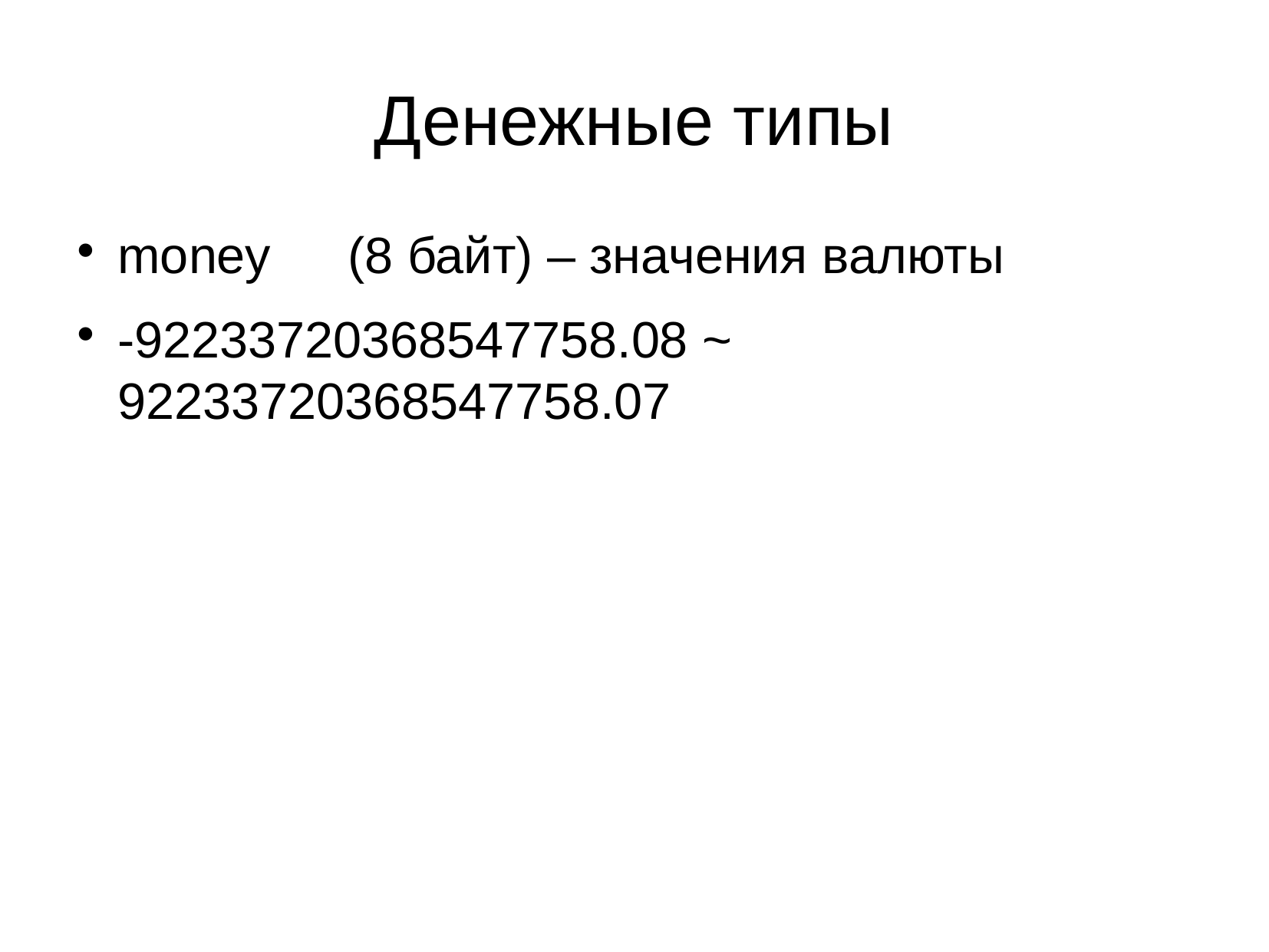

Денежные типы
money	(8 байт) – значения валюты
-92233720368547758.08 ~ 92233720368547758.07